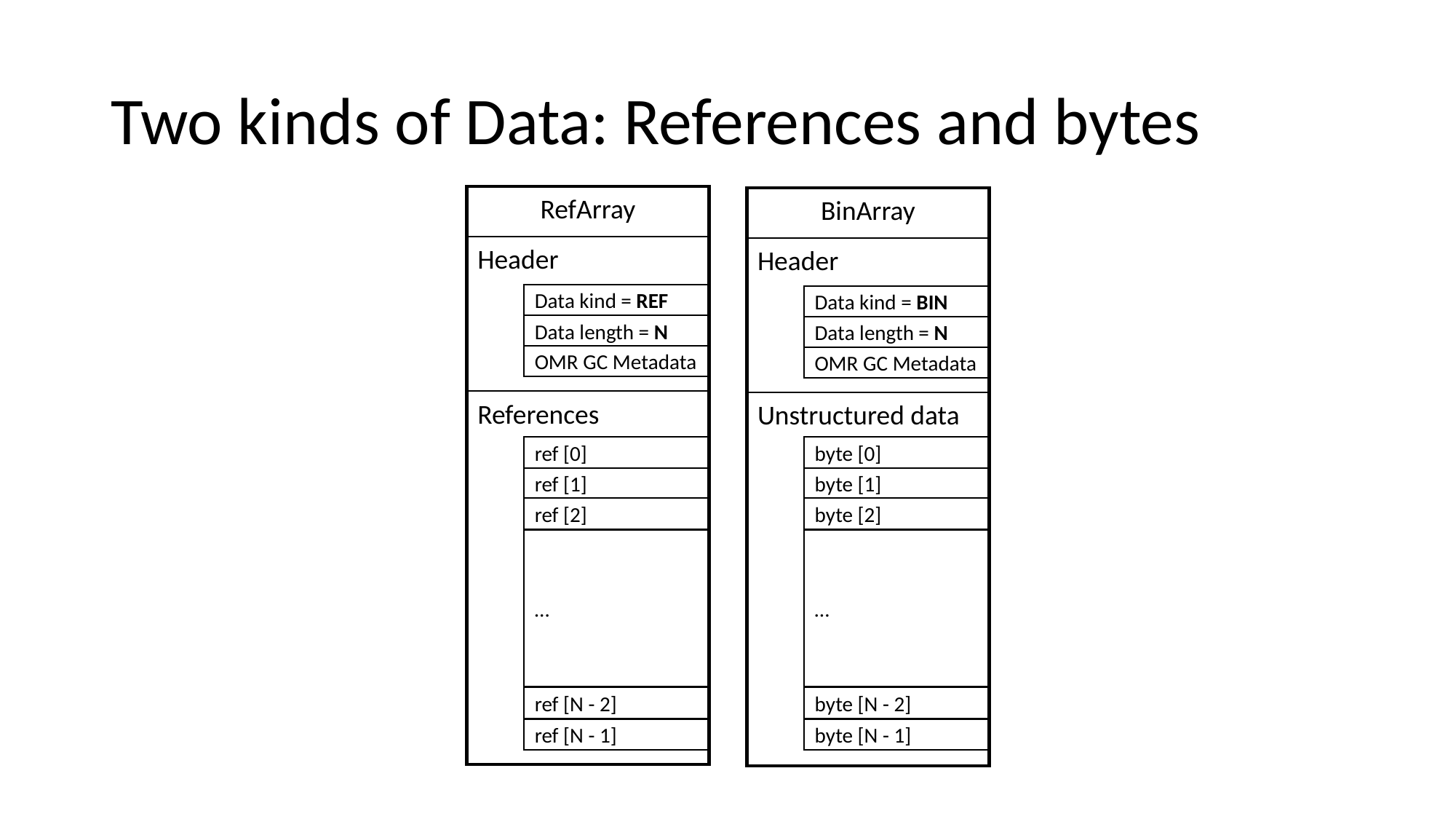

# Two kinds of Data: References and bytes
RefArray
BinArray
Header
Header
Data kind = REF
Data kind = BIN
Data length = N
Data length = N
OMR GC Metadata
OMR GC Metadata
References
Unstructured data
ref [0]
byte [0]
ref [1]
byte [1]
ref [2]
byte [2]
…
…
ref [N - 2]
byte [N - 2]
ref [N - 1]
byte [N - 1]